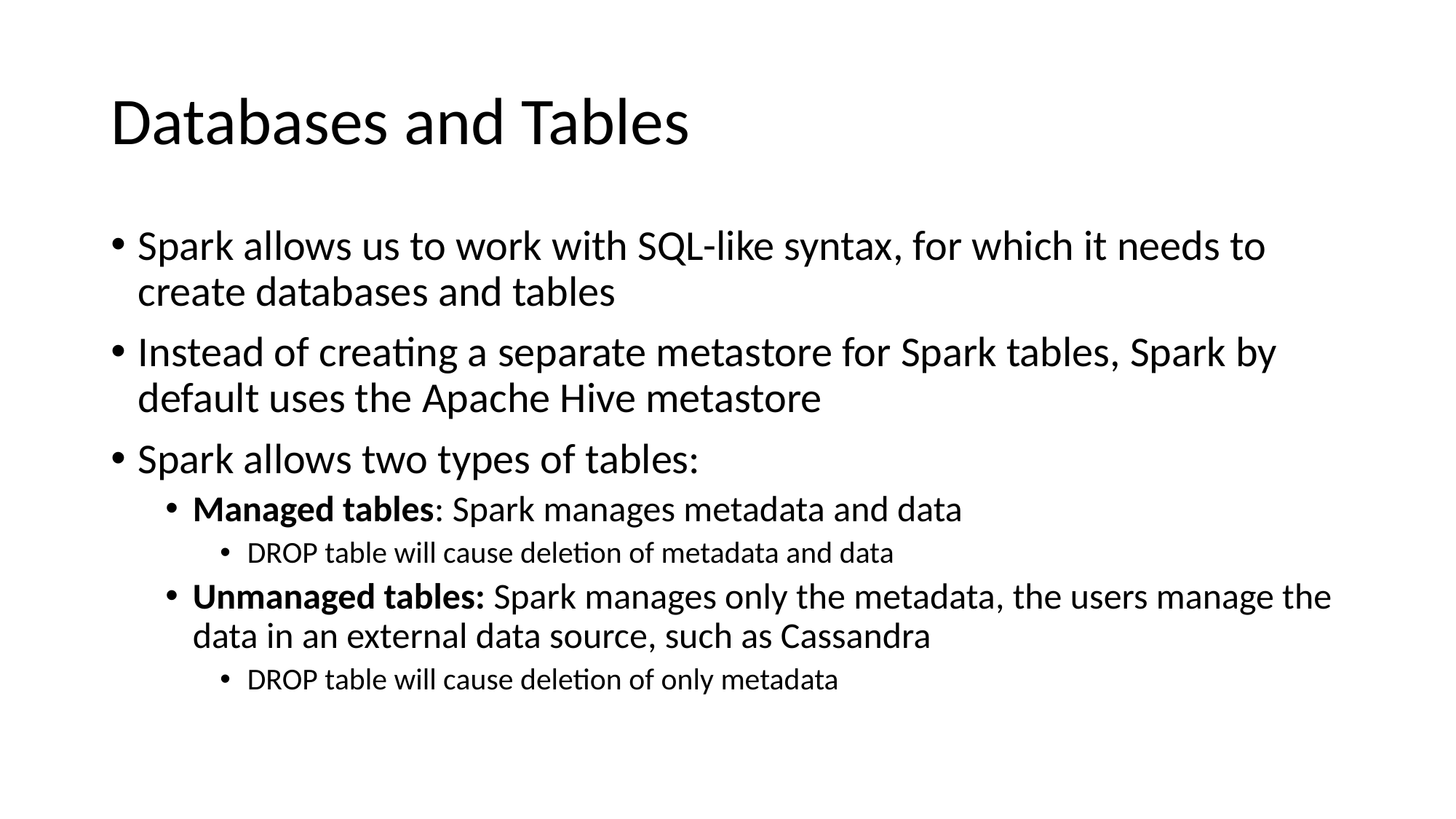

# Databases and Tables
Spark allows us to work with SQL-like syntax, for which it needs to create databases and tables
Instead of creating a separate metastore for Spark tables, Spark by default uses the Apache Hive metastore
Spark allows two types of tables:
Managed tables: Spark manages metadata and data
DROP table will cause deletion of metadata and data
Unmanaged tables: Spark manages only the metadata, the users manage the data in an external data source, such as Cassandra
DROP table will cause deletion of only metadata